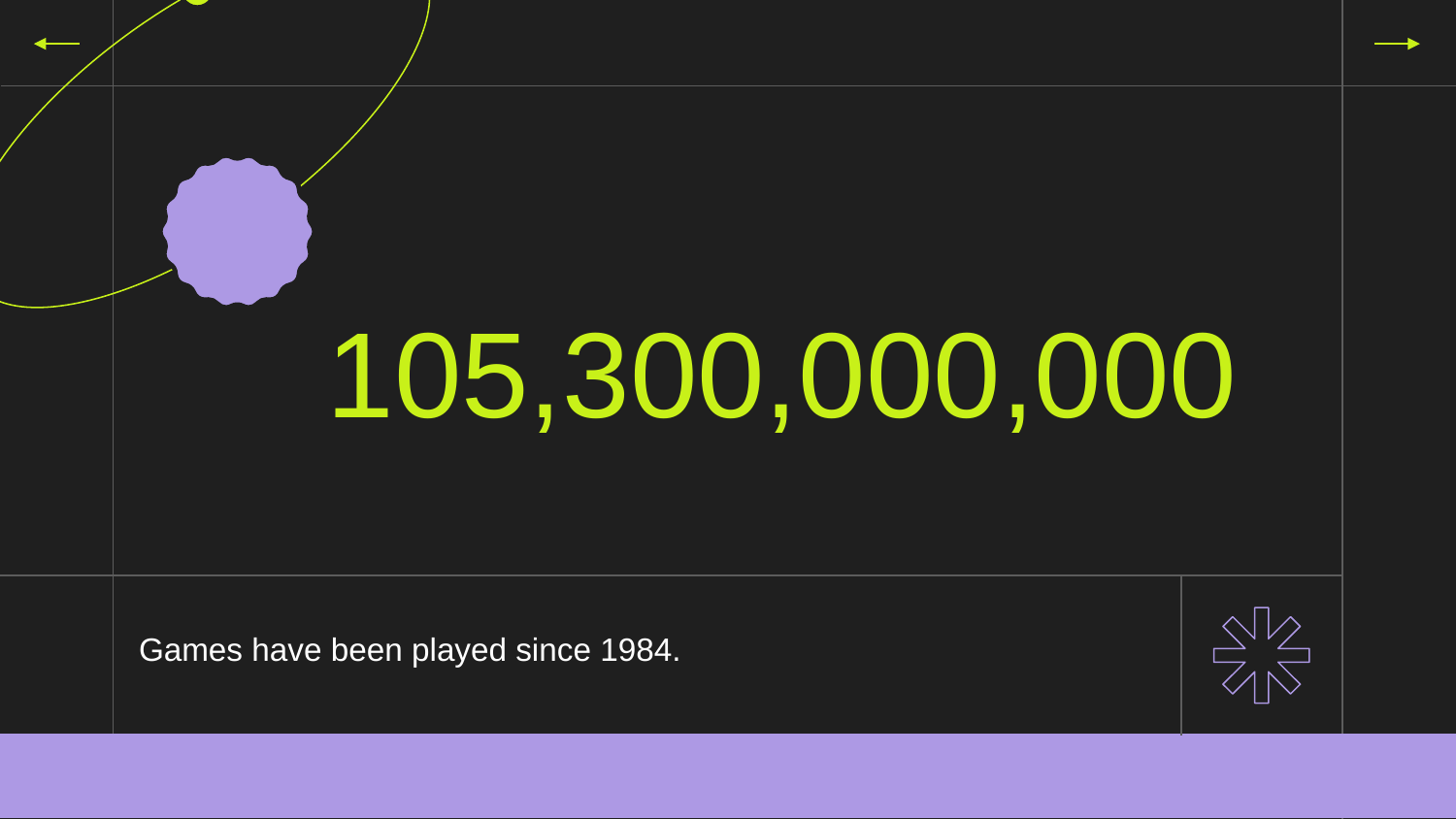

# 105,300,000,000

Games have been played since 1984.